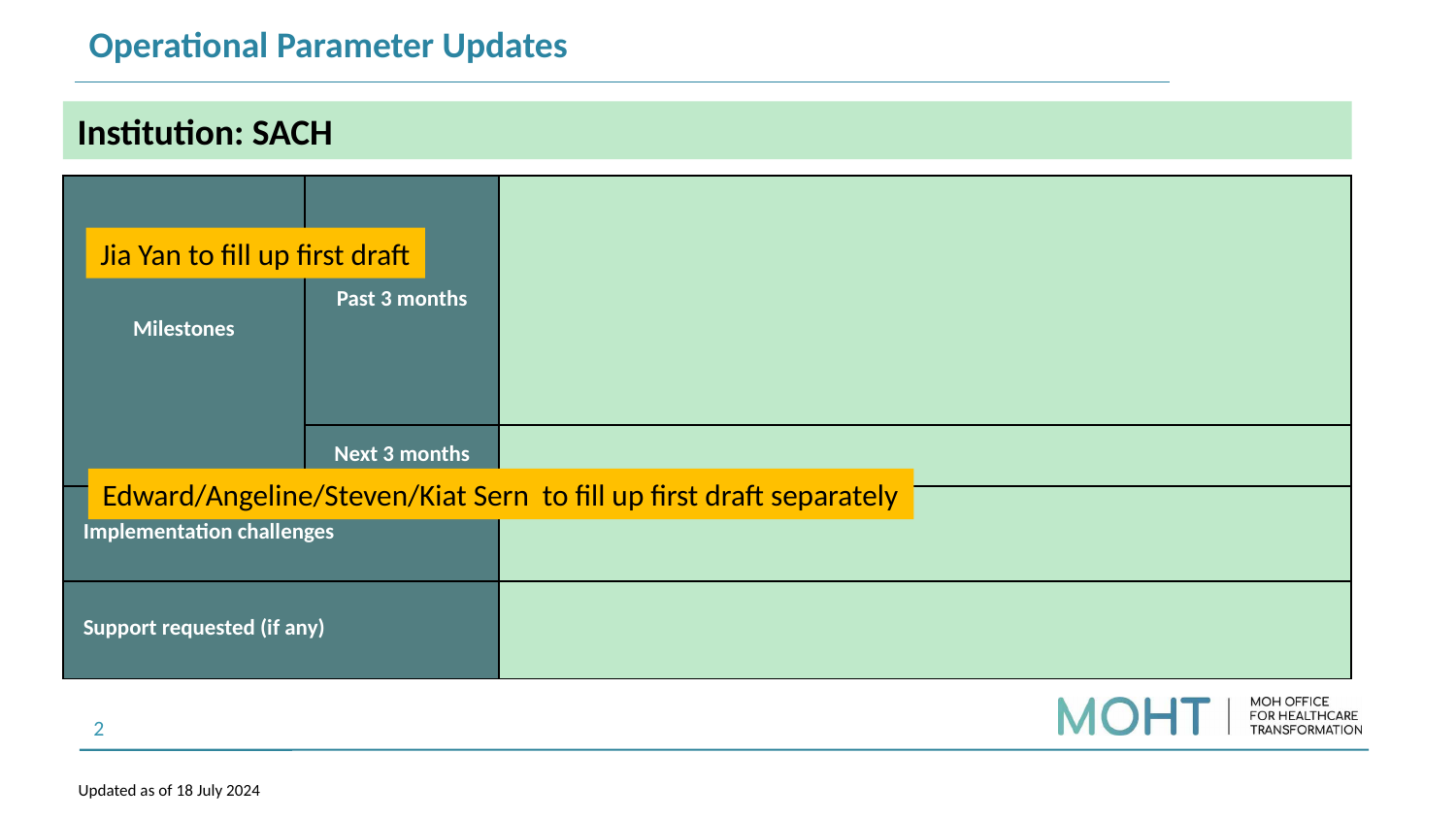

| Operational Parameter Updates |
| --- |
Institution: SACH
| Milestones | Past 3 months |  |
| --- | --- | --- |
|  | Next 3 months |  |
| Implementation challenges |  |  |
| Support requested (if any) |  |  |
Jia Yan to fill up first draft
Edward/Angeline/Steven/Kiat Sern  to fill up first draft separately
Updated as of 18 July 2024